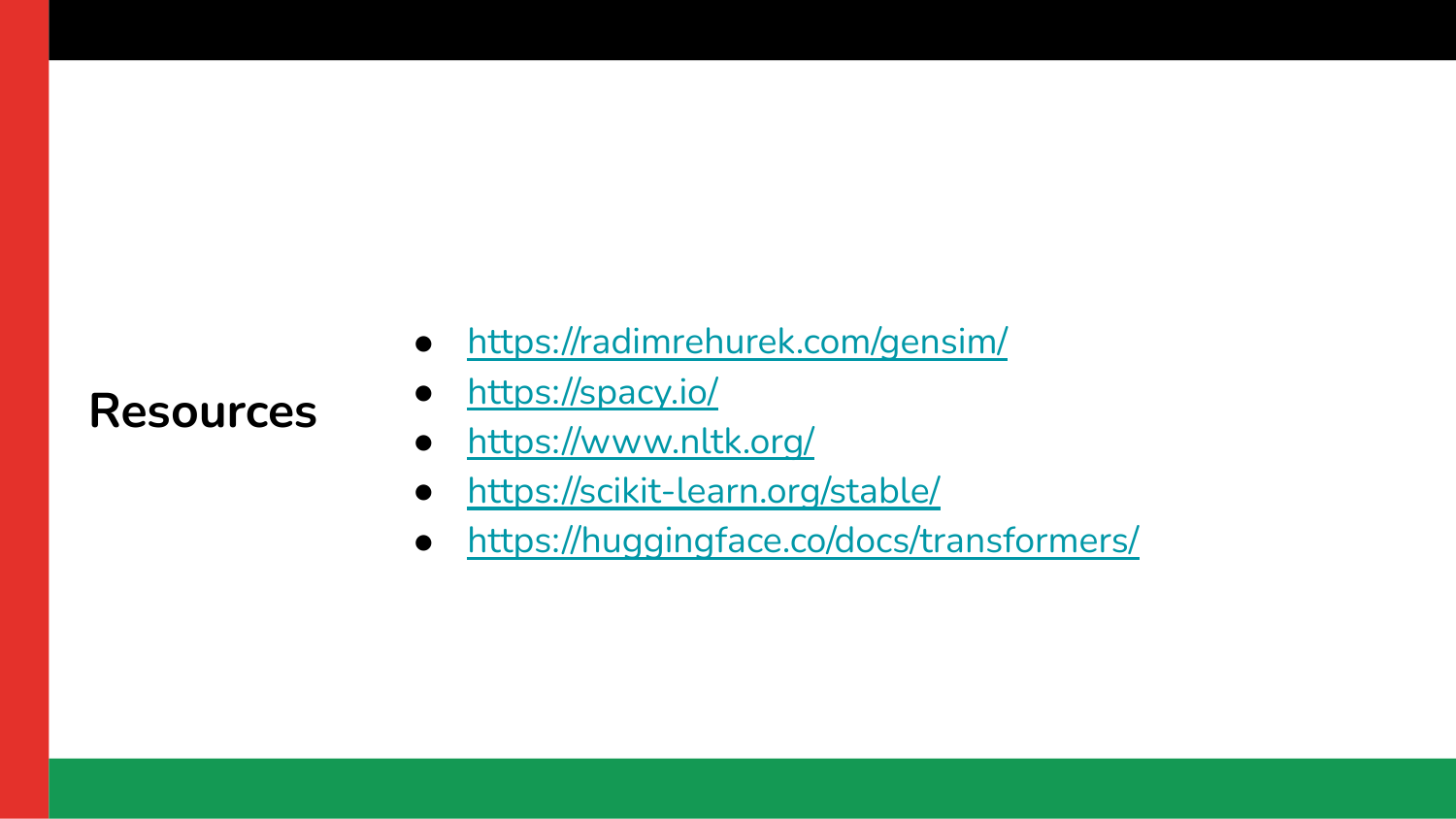

# Resources
https://radimrehurek.com/gensim/
https://spacy.io/
https://www.nltk.org/
https://scikit-learn.org/stable/
https://huggingface.co/docs/transformers/